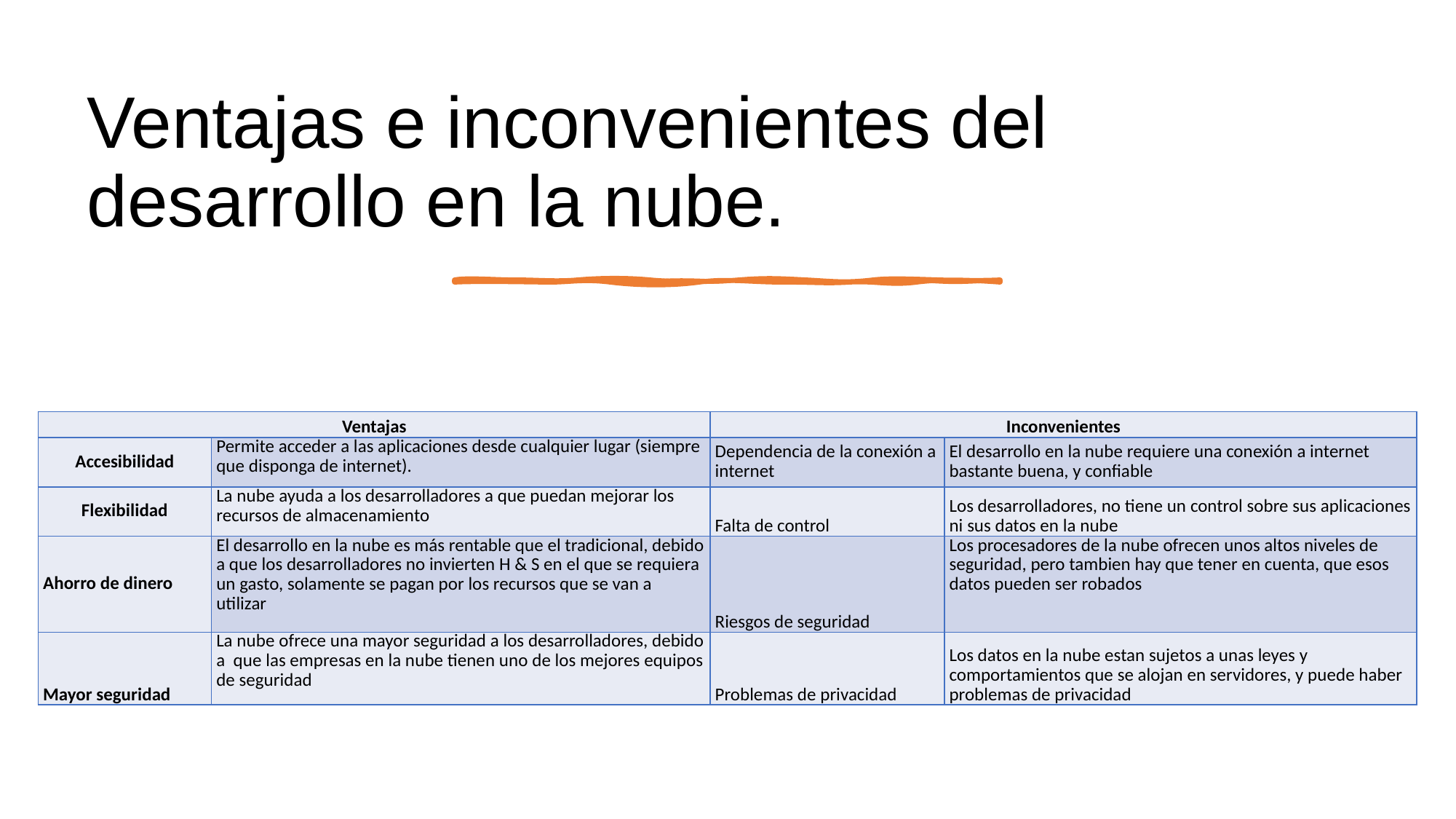

# Ventajas e inconvenientes del desarrollo en la nube.

| Ventajas |  | Inconvenientes |  |
| --- | --- | --- | --- |
| Accesibilidad | Permite acceder a las aplicaciones desde cualquier lugar (siempre que disponga de internet). | Dependencia de la conexión a internet | El desarrollo en la nube requiere una conexión a internet bastante buena, y confiable |
| Flexibilidad | La nube ayuda a los desarrolladores a que puedan mejorar los recursos de almacenamiento | Falta de control | Los desarrolladores, no tiene un control sobre sus aplicaciones ni sus datos en la nube |
| Ahorro de dinero | El desarrollo en la nube es más rentable que el tradicional, debido a que los desarrolladores no invierten H & S en el que se requiera un gasto, solamente se pagan por los recursos que se van a utilizar | Riesgos de seguridad | Los procesadores de la nube ofrecen unos altos niveles de seguridad, pero tambien hay que tener en cuenta, que esos datos pueden ser robados |
| Mayor seguridad | La nube ofrece una mayor seguridad a los desarrolladores, debido a que las empresas en la nube tienen uno de los mejores equipos de seguridad | Problemas de privacidad | Los datos en la nube estan sujetos a unas leyes y comportamientos que se alojan en servidores, y puede haber problemas de privacidad |